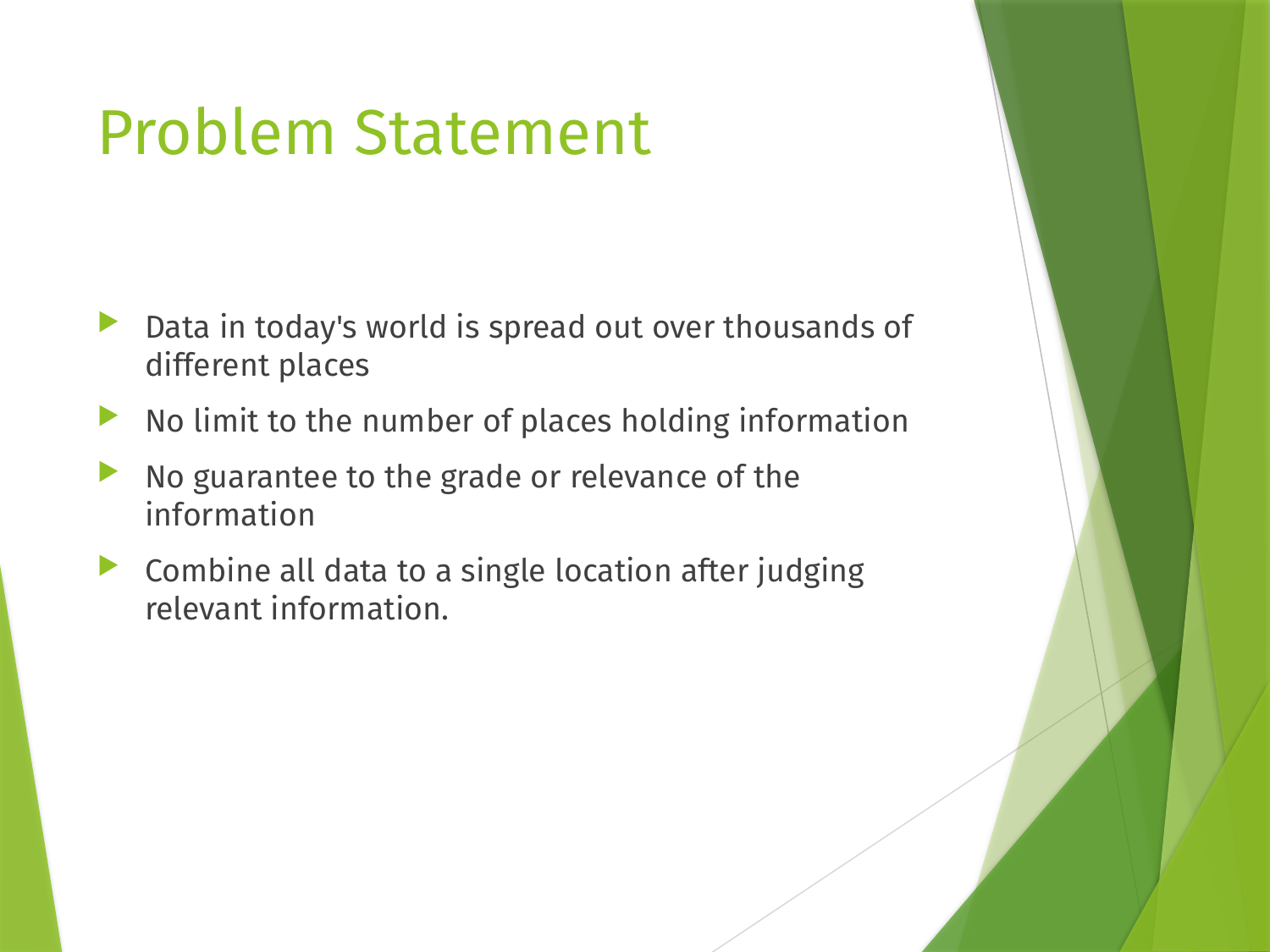

# Problem Statement
Data in today's world is spread out over thousands of different places
No limit to the number of places holding information
No guarantee to the grade or relevance of the information
Combine all data to a single location after judging relevant information.